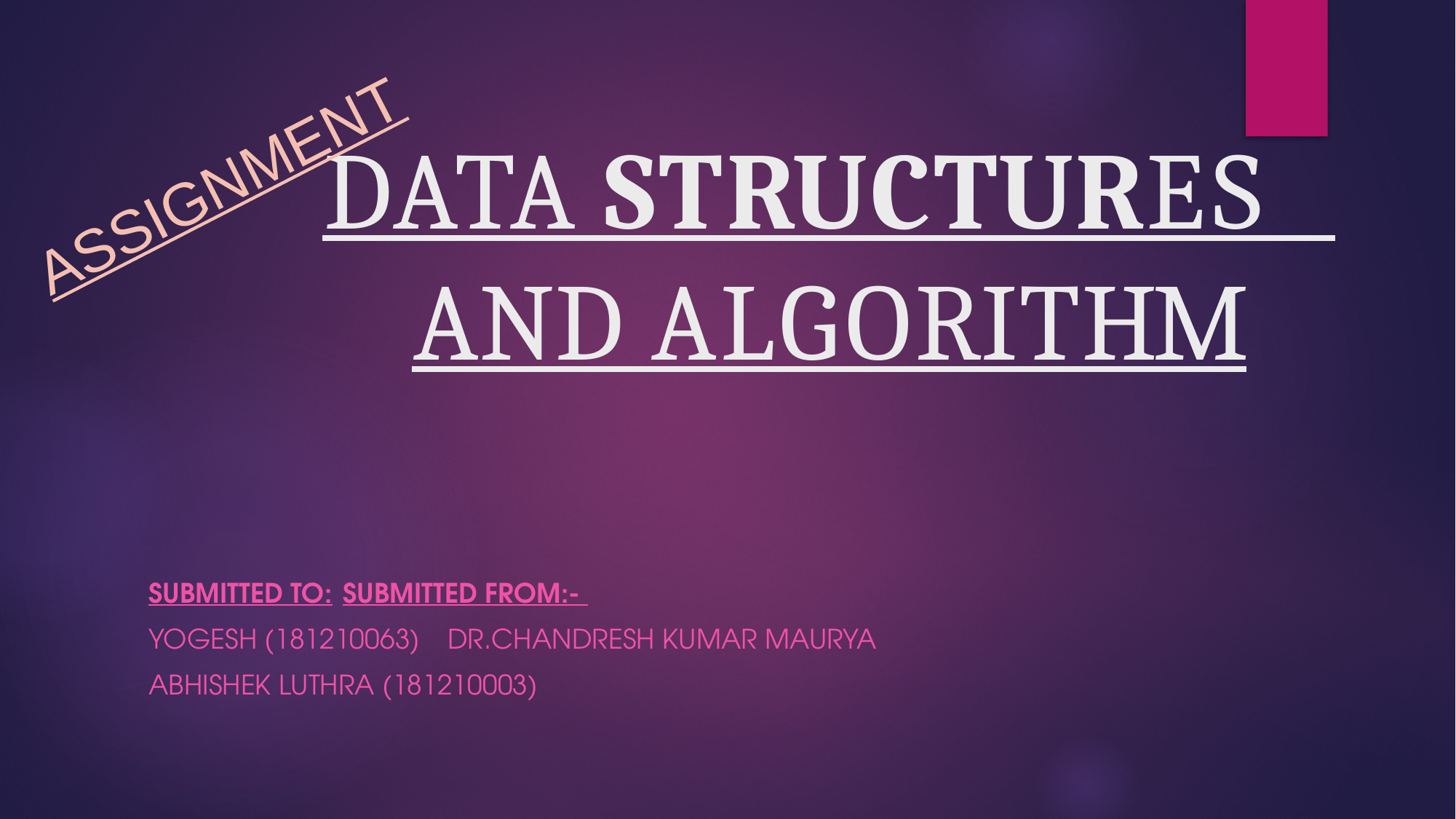

# DATA STRUCTURES    AND ALGORITHM
ASSIGNMENT
SUBMITTED TO:										submitted from:-
Yogesh (181210063) 							 dr.chandresh kumar maurya
ABHISHEK LUTHRA (181210003)